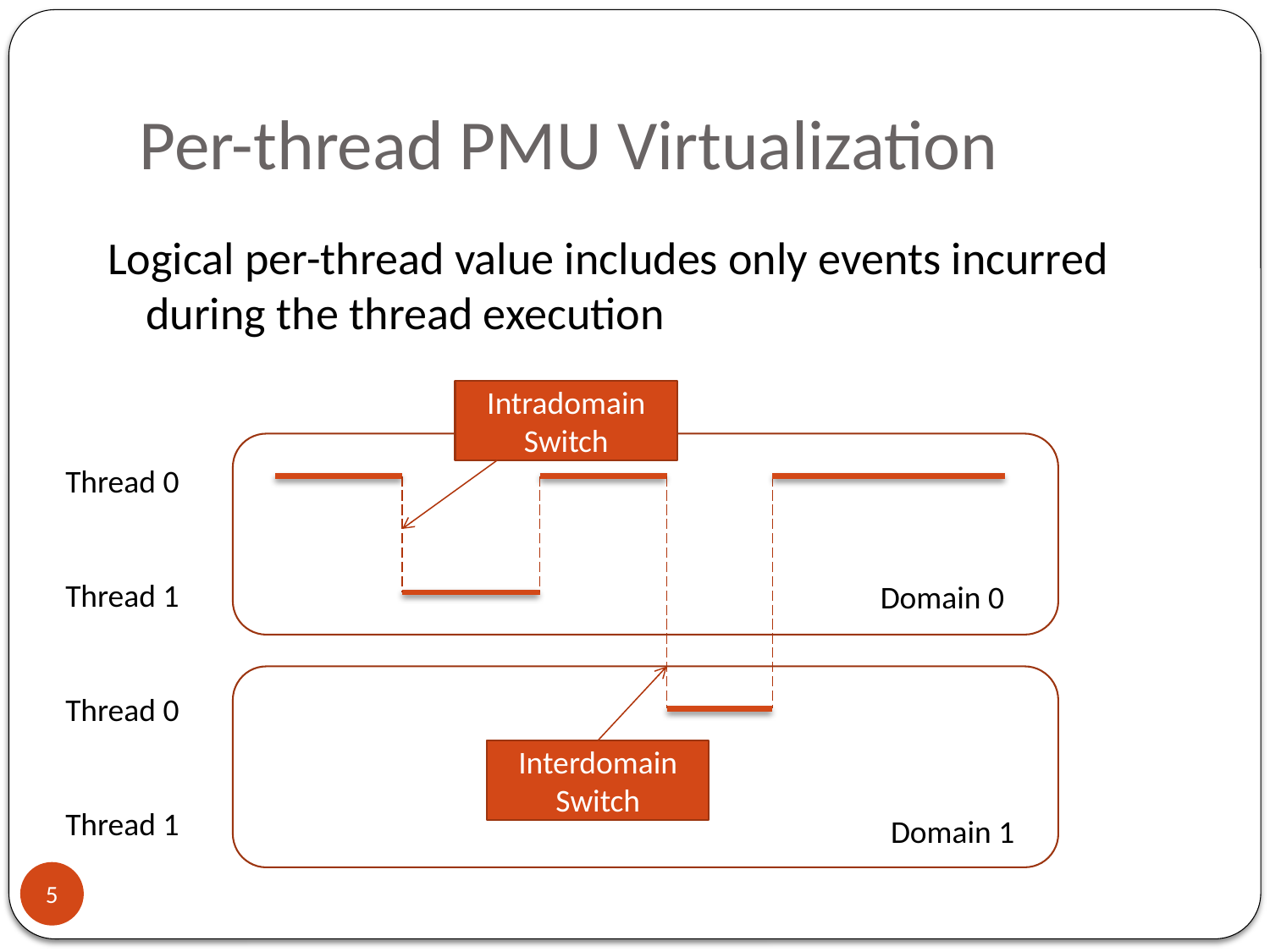

# Per-thread PMU Virtualization
Logical per-thread value includes only events incurred during the thread execution
Intradomain
Switch

Thread 0

Thread 1

Thread 0

Thread 1
Domain 0

Interdomain
Switch
Domain 1
5